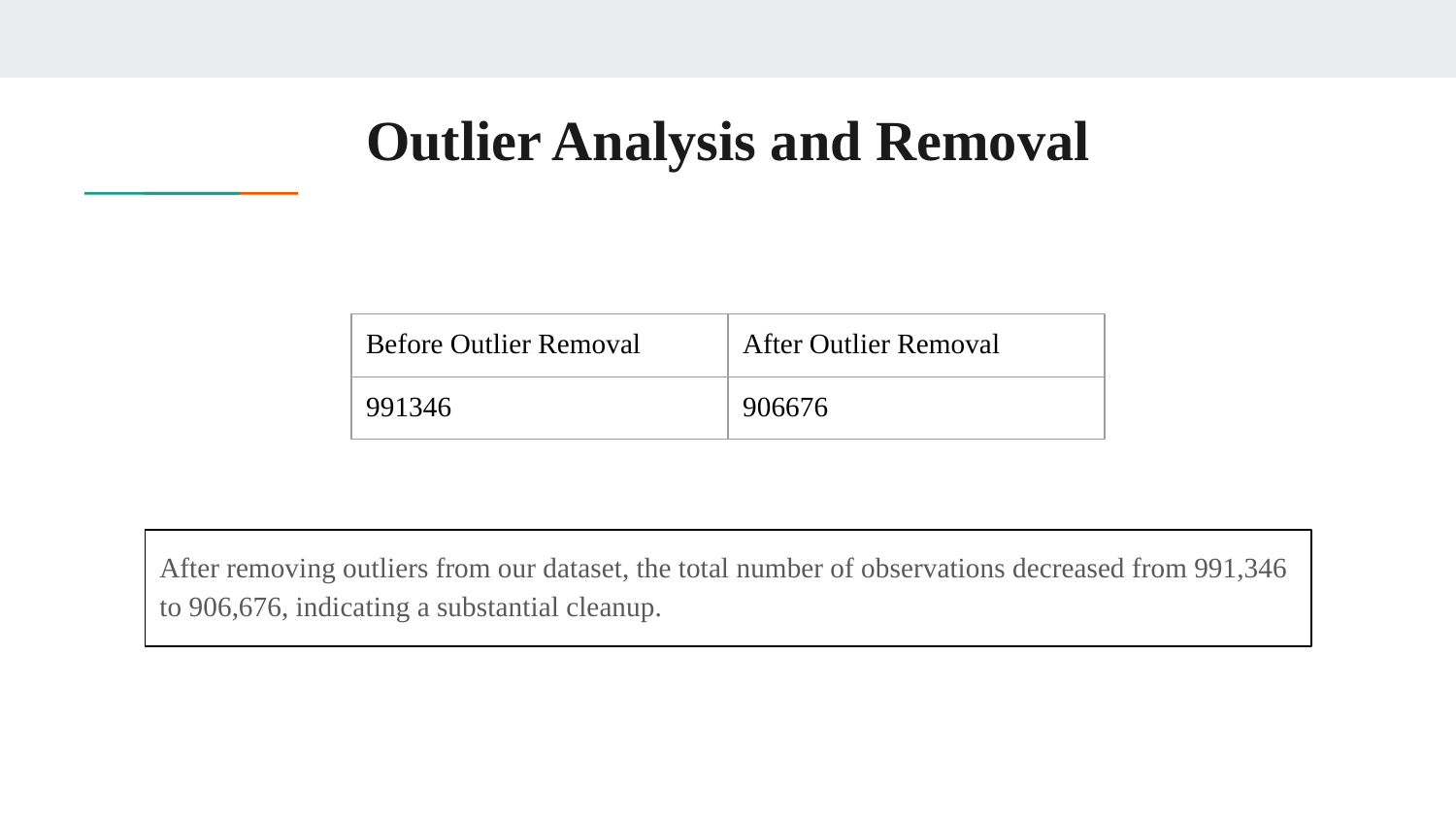

# Outlier Analysis and Removal
| Before Outlier Removal | After Outlier Removal |
| --- | --- |
| 991346 | 906676 |
After removing outliers from our dataset, the total number of observations decreased from 991,346 to 906,676, indicating a substantial cleanup.